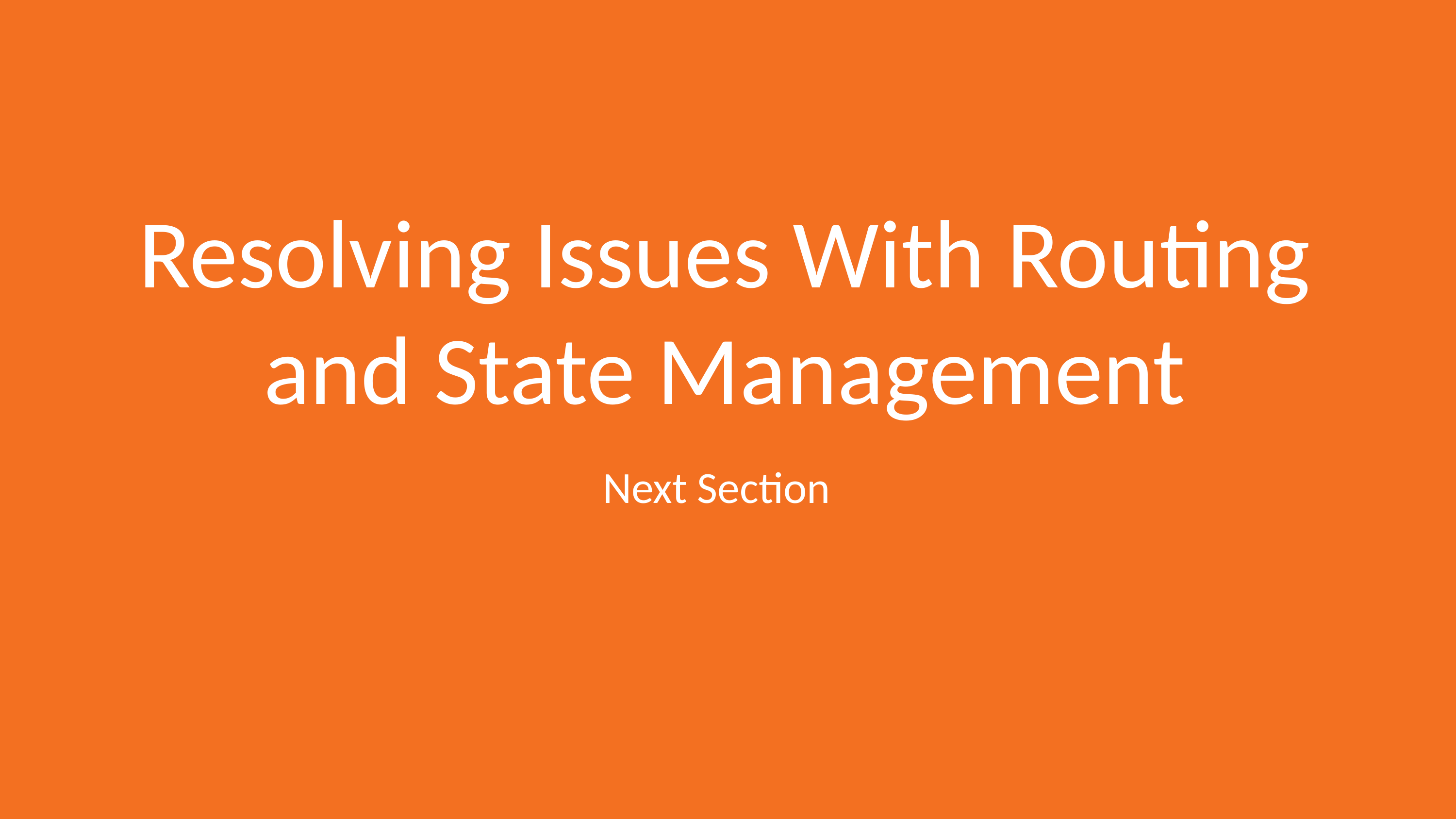

# Resolving Issues With Routing and State Management
Next Section